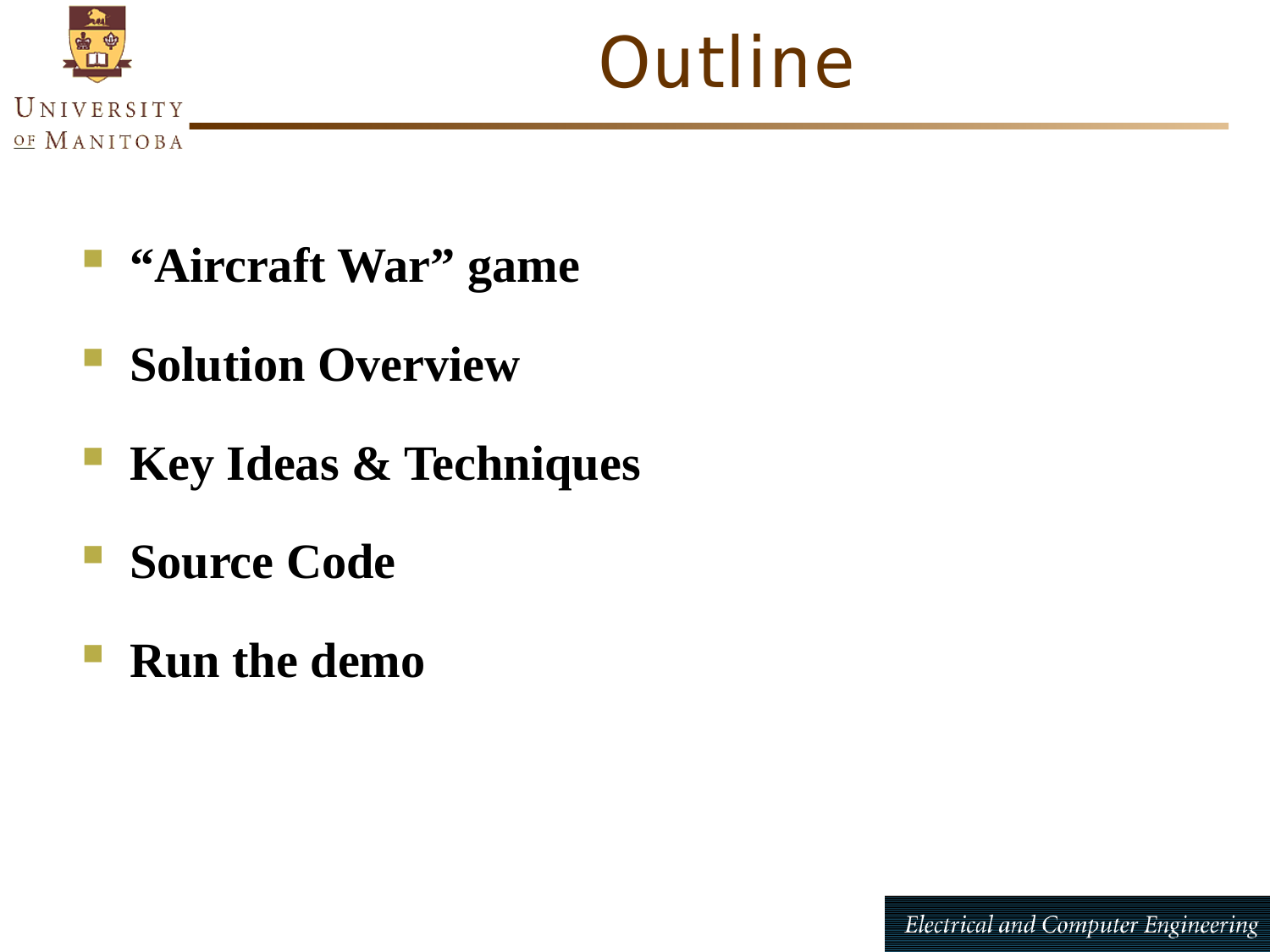

# Outline
“Aircraft War” game
Solution Overview
Key Ideas & Techniques
Source Code
Run the demo